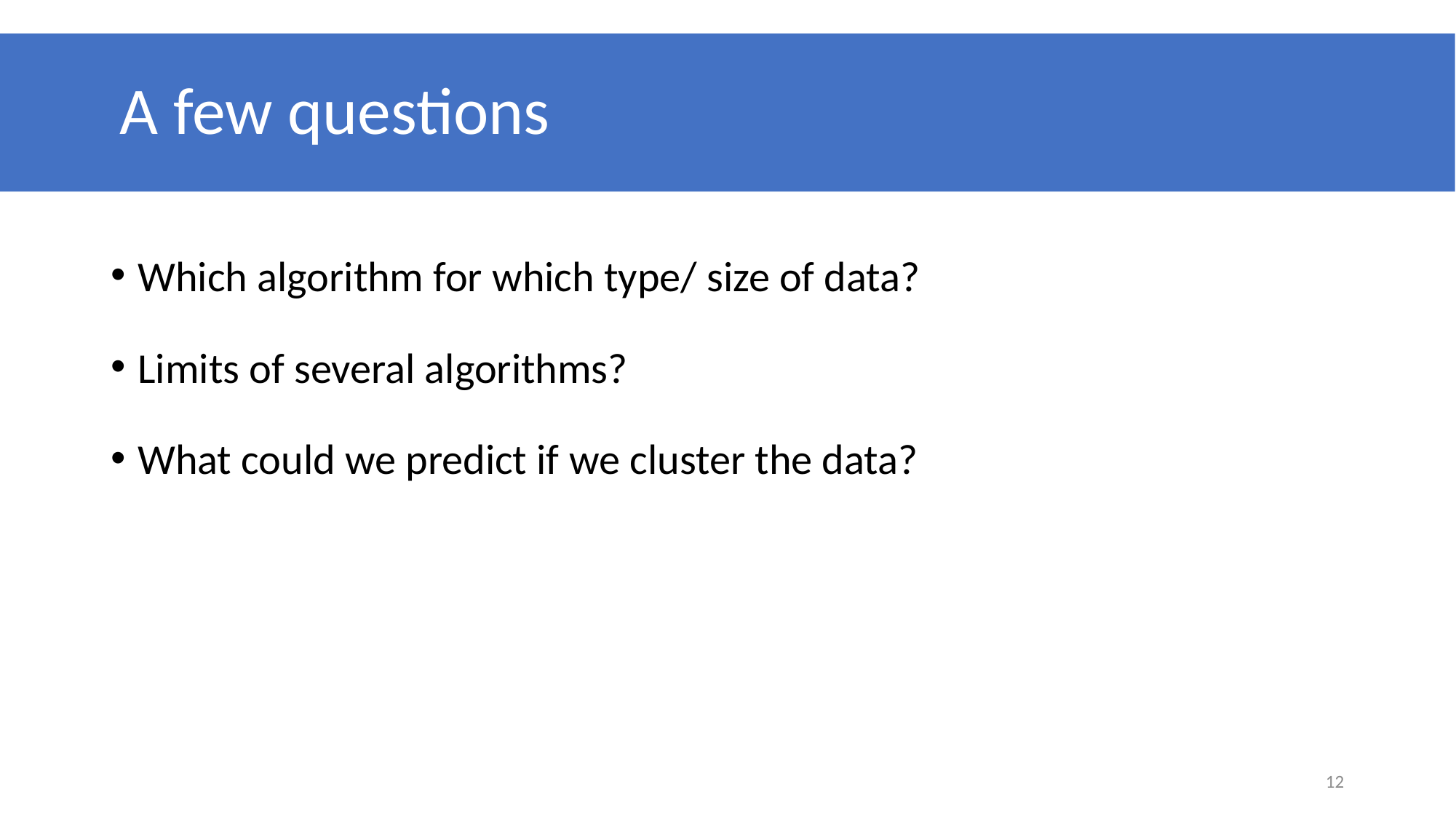

A few questions
Which algorithm for which type/ size of data?
Limits of several algorithms?
What could we predict if we cluster the data?

12